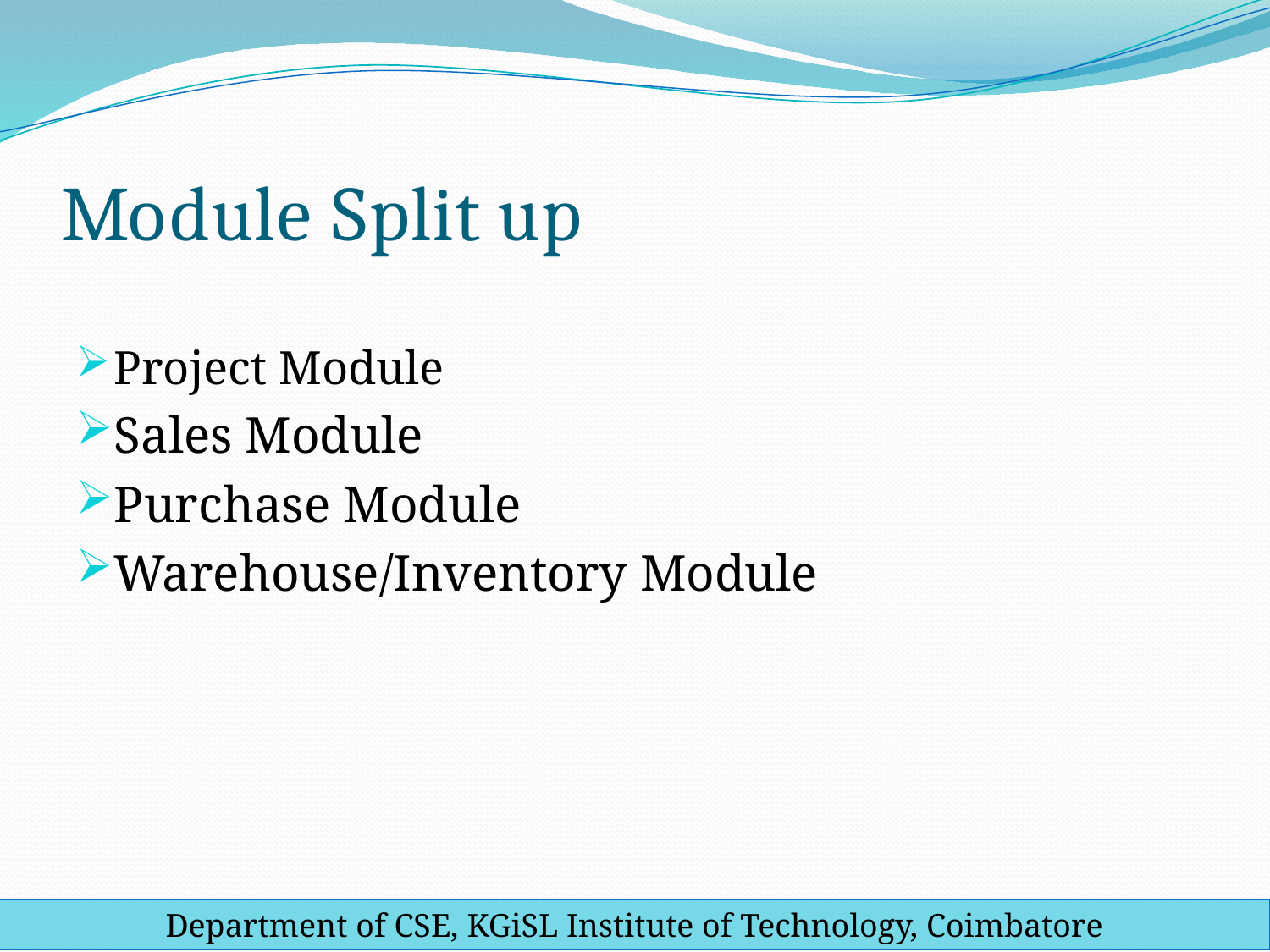

# Module Split up

Project Module
Sales Module
Purchase Module
Warehouse/Inventory Module

Department of CSE, KGiSL Institute of Technology, Coimbatore